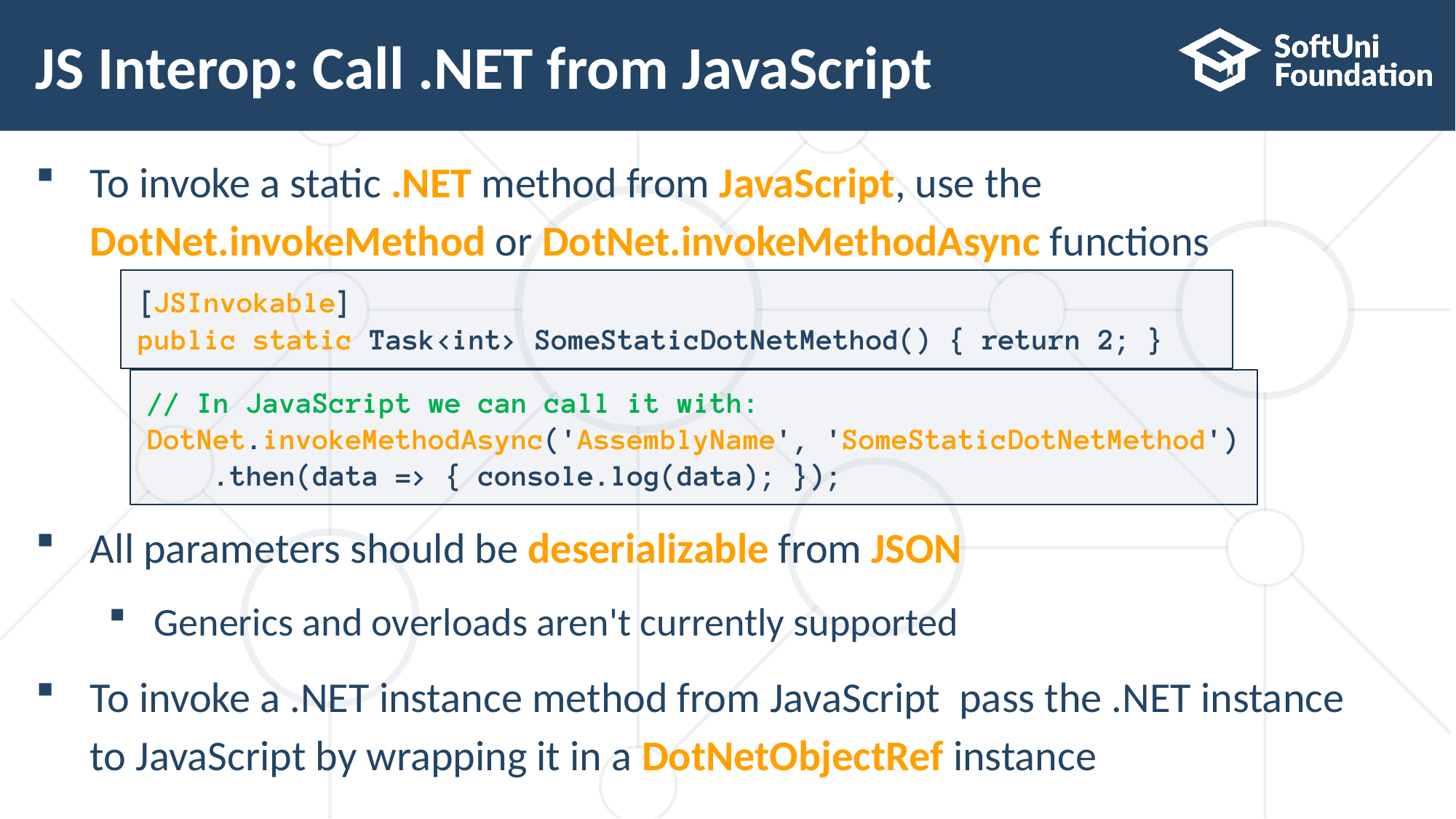

# JS Interop: Call .NET from JavaScript
To invoke a static .NET method from JavaScript, use the
DotNet.invokeMethod or DotNet.invokeMethodAsync functions

All parameters should be deserializable from JSON
Generics and overloads aren't currently supported
To invoke a .NET instance method from JavaScript  pass the .NET instance
to JavaScript by wrapping it in a DotNetObjectRef instance
[JSInvokable]
public static Task<int> SomeStaticDotNetMethod() { return 2; }
// In JavaScript we can call it with:
DotNet.invokeMethodAsync('AssemblyName', 'SomeStaticDotNetMethod')
    .then(data => { console.log(data); });